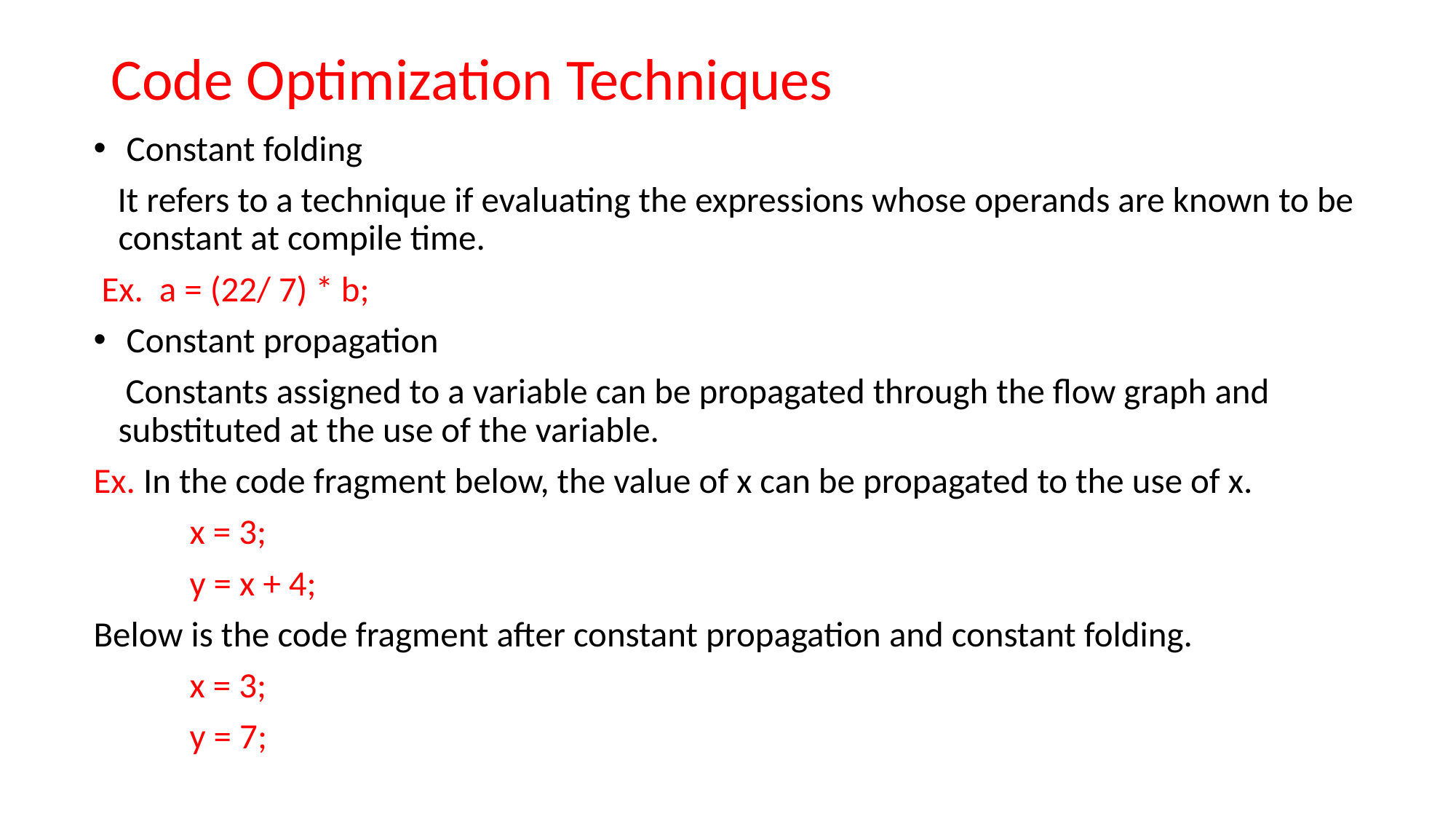

# Code Optimization Techniques
 Constant folding
   It refers to a technique if evaluating the expressions whose operands are known to be constant at compile time.
 Ex.  a = (22/ 7) * b;
 Constant propagation
    Constants assigned to a variable can be propagated through the flow graph and substituted at the use of the variable.
Ex. In the code fragment below, the value of x can be propagated to the use of x.
            x = 3;
            y = x + 4;
Below is the code fragment after constant propagation and constant folding.
            x = 3;
            y = 7;